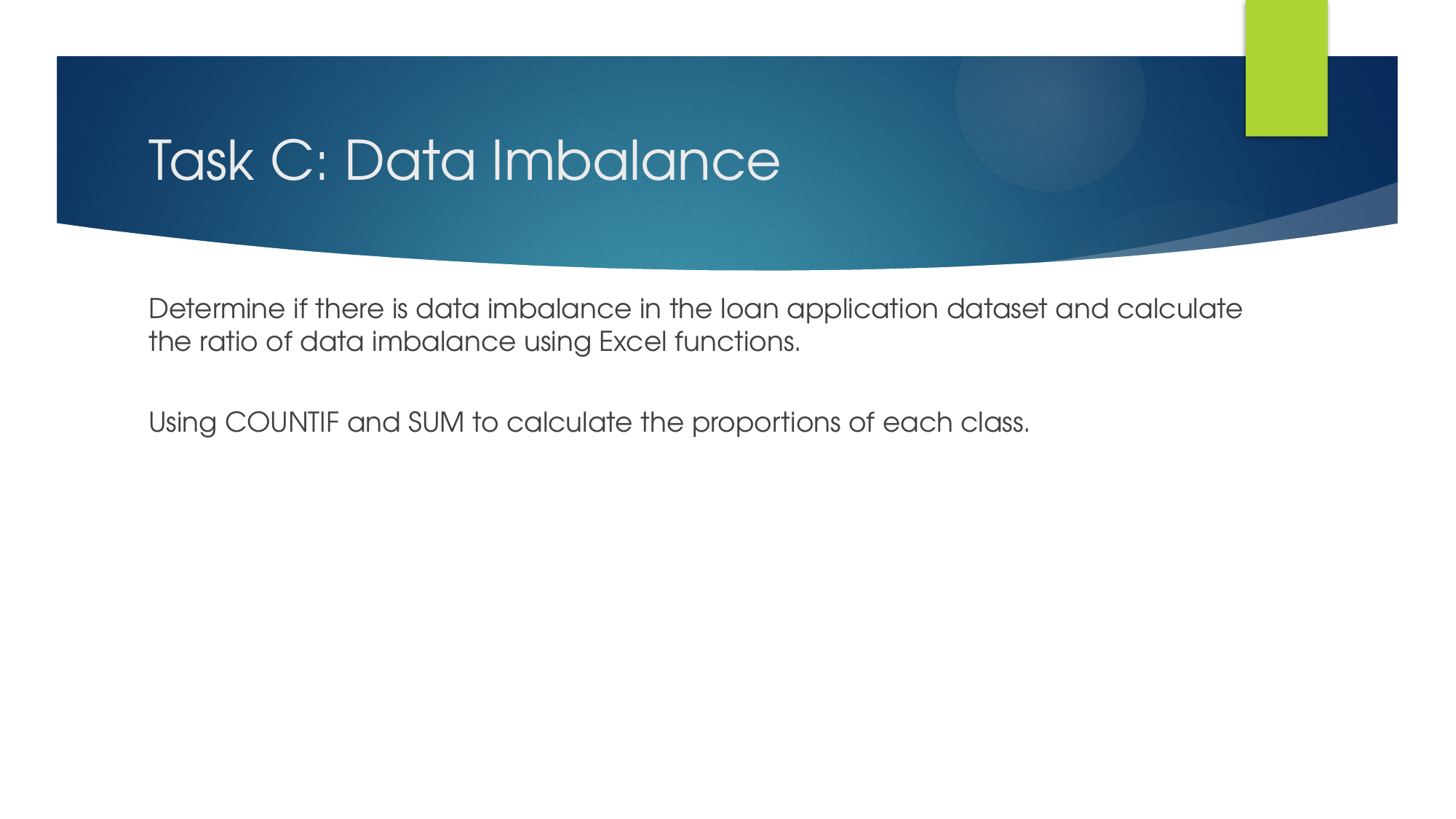

# Task C: Data Imbalance
Determine if there is data imbalance in the loan application dataset and calculate the ratio of data imbalance using Excel functions.
Using COUNTIF and SUM to calculate the proportions of each class.